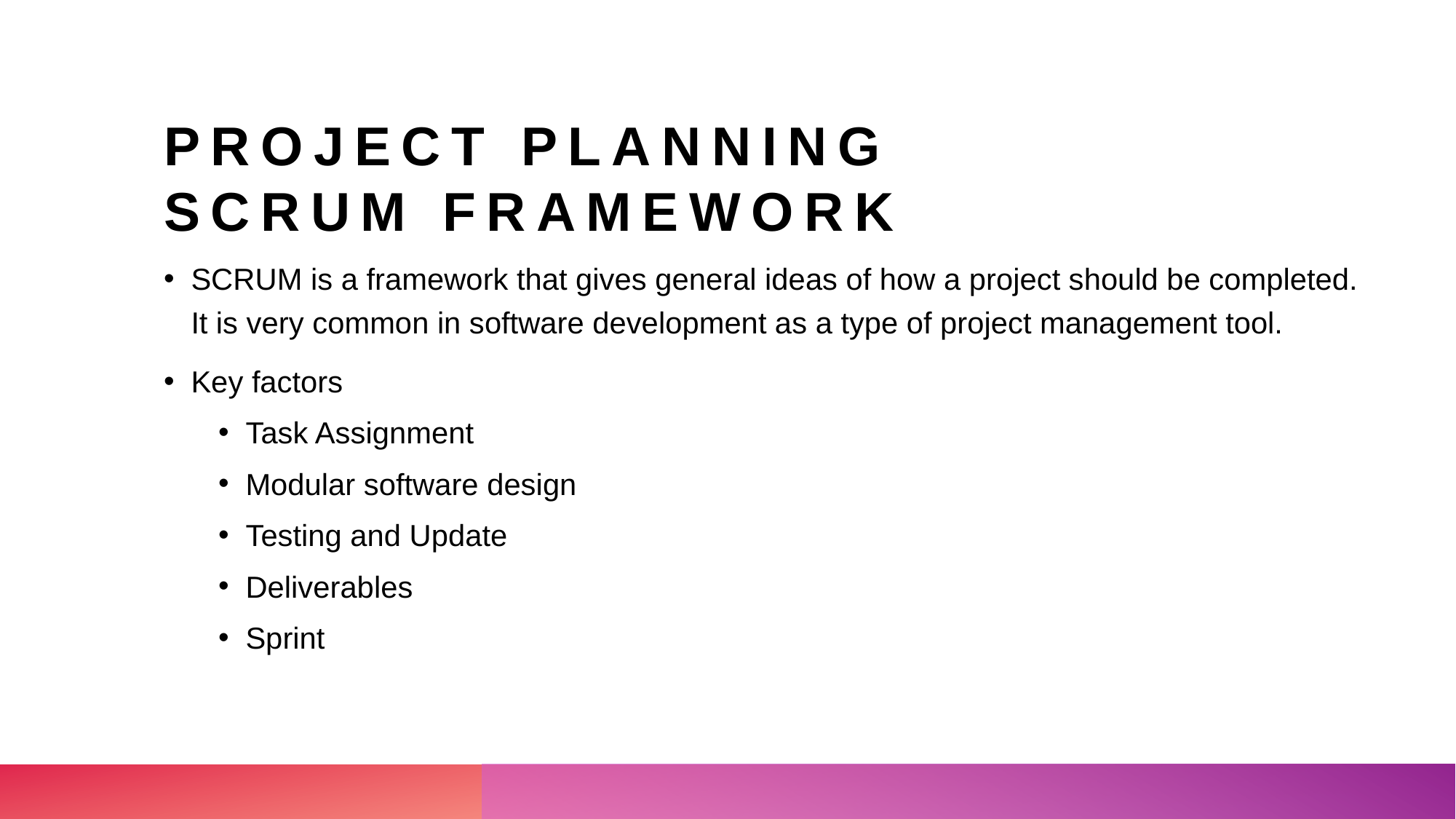

# Project planning scrum framework
SCRUM is a framework that gives general ideas of how a project should be completed.  It is very common in software development as a type of project management tool.
Key factors
Task Assignment
Modular software design
Testing and Update
Deliverables
Sprint